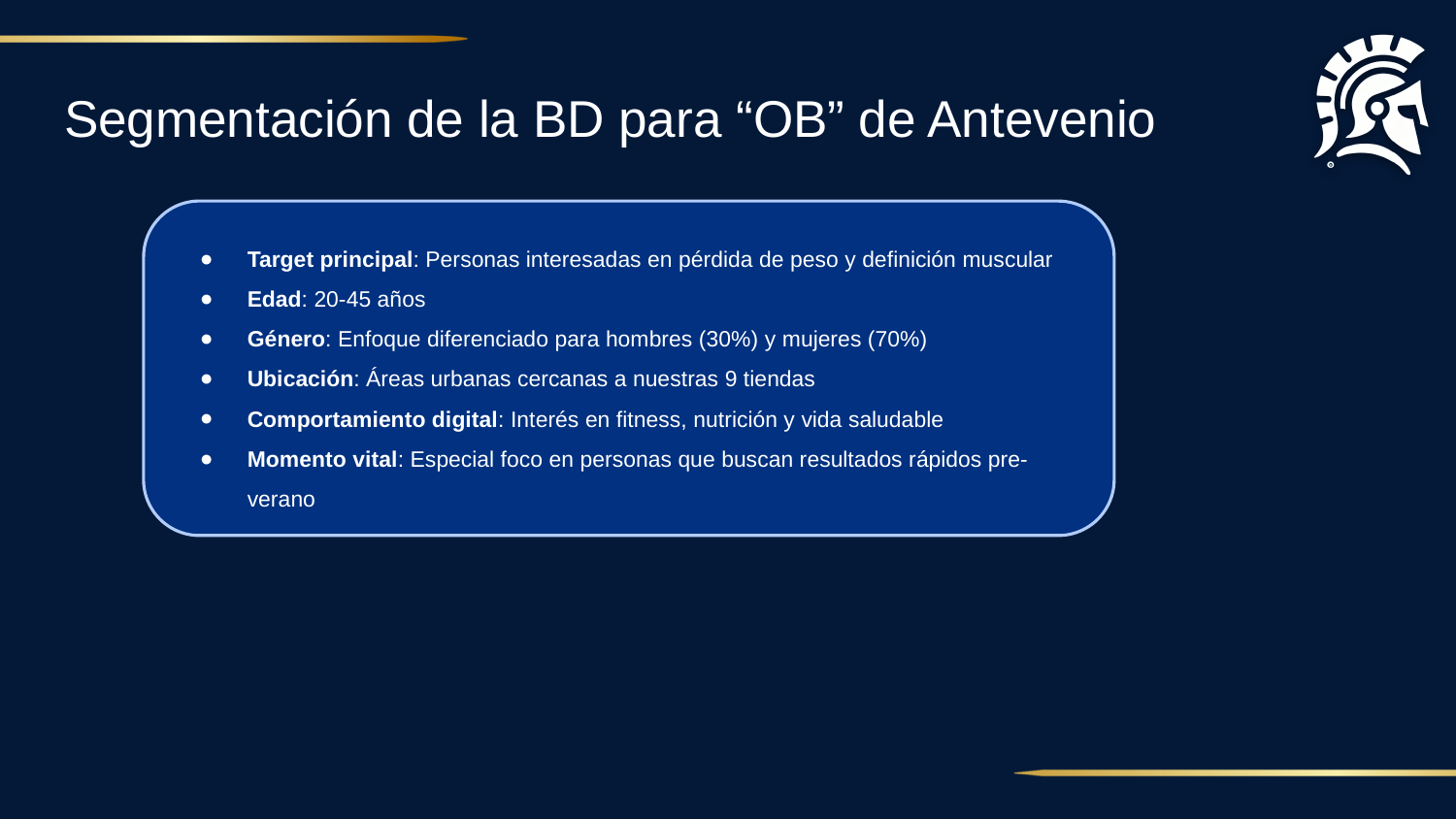

# Segmentación de la BD para “OB” de Antevenio

Target principal: Personas interesadas en pérdida de peso y definición muscular
Edad: 20-45 años
Género: Enfoque diferenciado para hombres (30%) y mujeres (70%)
Ubicación: Áreas urbanas cercanas a nuestras 9 tiendas
Comportamiento digital: Interés en fitness, nutrición y vida saludable
Momento vital: Especial foco en personas que buscan resultados rápidos pre-verano